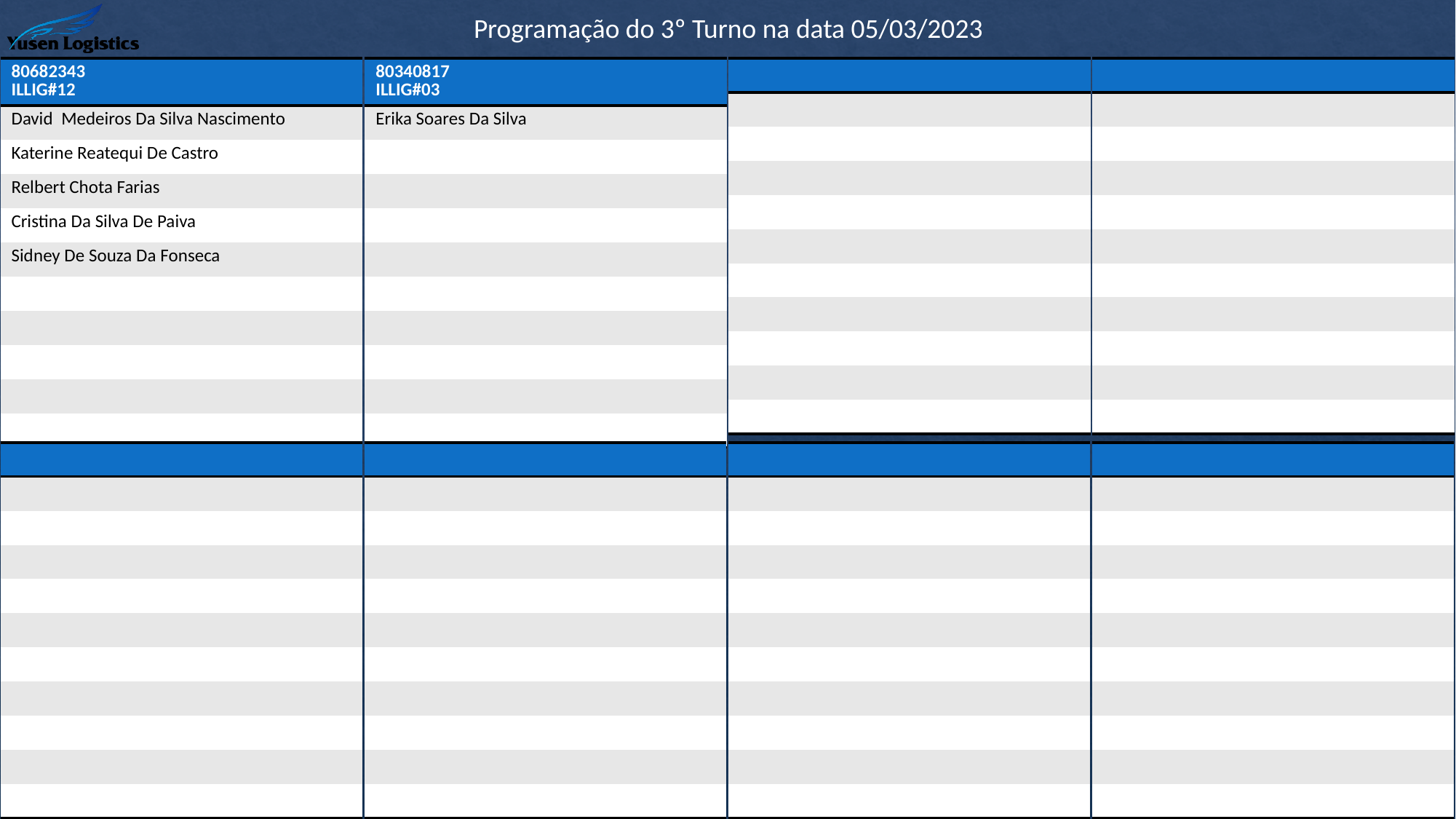

Programação do 3º Turno na data 05/03/2023
| 80340817 ILLIG#03 |
| --- |
| Erika Soares Da Silva |
|  |
|  |
|  |
|  |
|  |
|  |
|  |
|  |
|  |
|  |
| --- |
|  |
|  |
|  |
|  |
|  |
|  |
|  |
|  |
|  |
|  |
|  |
| --- |
|  |
|  |
|  |
|  |
|  |
|  |
|  |
|  |
|  |
|  |
| 80682343 ILLIG#12 |
| --- |
| David  Medeiros Da Silva Nascimento |
| Katerine Reatequi De Castro |
| Relbert Chota Farias |
| Cristina Da Silva De Paiva |
| Sidney De Souza Da Fonseca |
|  |
|  |
|  |
|  |
|  |
|  |
| --- |
|  |
|  |
|  |
|  |
|  |
|  |
|  |
|  |
|  |
|  |
|  |
| --- |
|  |
|  |
|  |
|  |
|  |
|  |
|  |
|  |
|  |
|  |
|  |
| --- |
|  |
|  |
|  |
|  |
|  |
|  |
|  |
|  |
|  |
|  |
|  |
| --- |
|  |
|  |
|  |
|  |
|  |
|  |
|  |
|  |
|  |
|  |